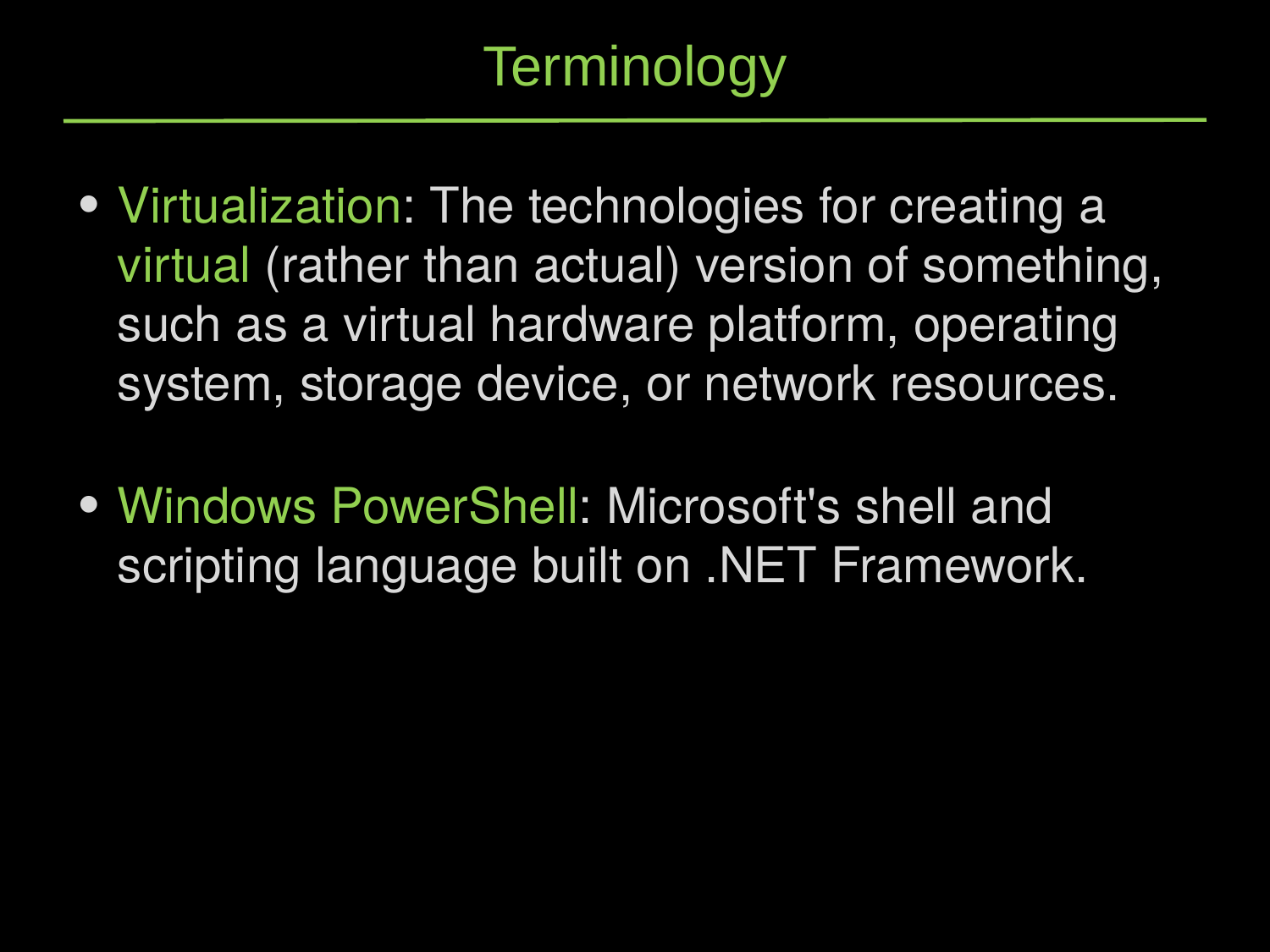

# Terminology
Virtualization: The technologies for creating a virtual (rather than actual) version of something, such as a virtual hardware platform, operating system, storage device, or network resources.

Windows PowerShell: Microsoft's shell and scripting language built on .NET Framework.